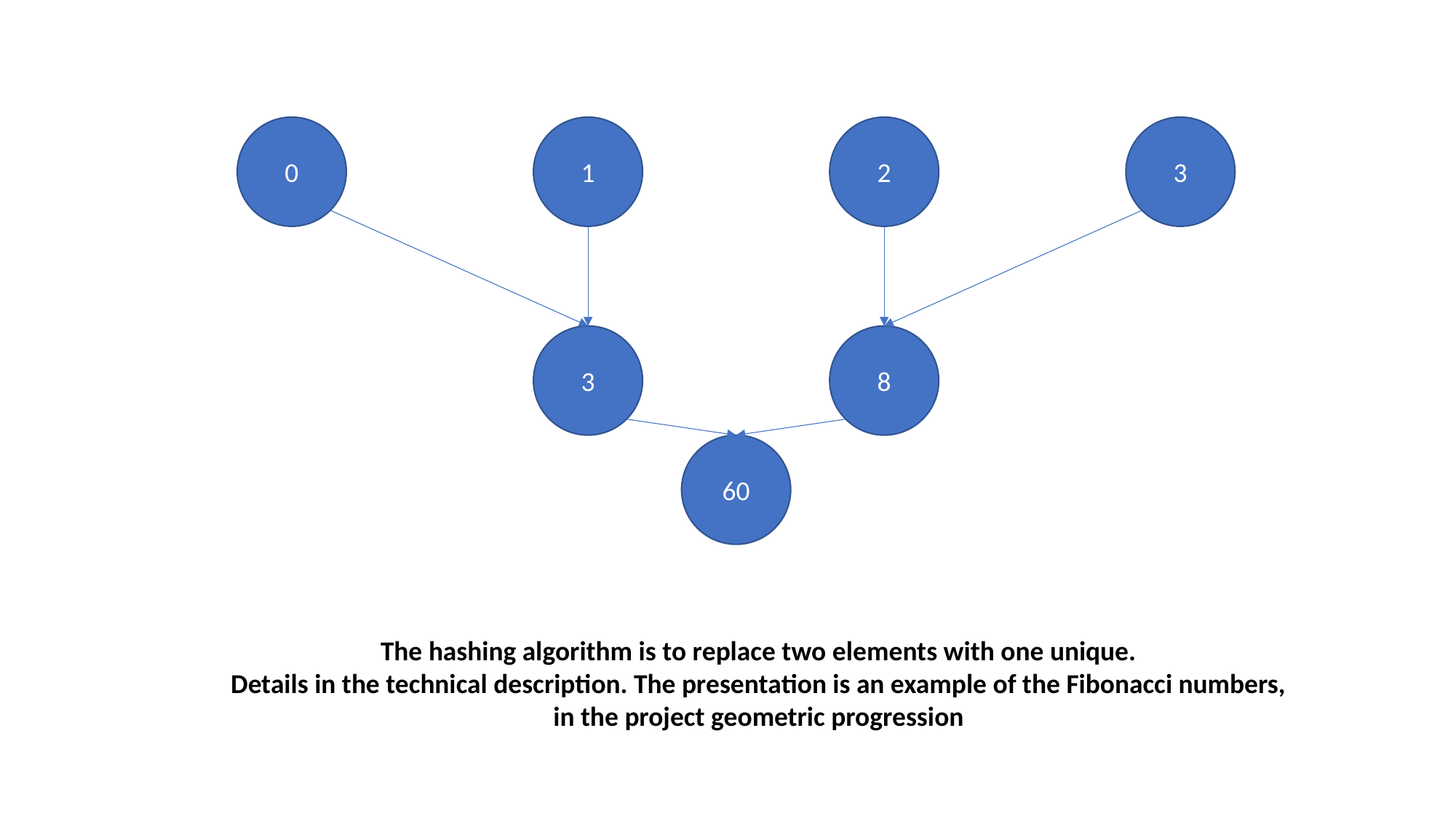

0
1
2
3
3
8
60
The hashing algorithm is to replace two elements with one unique.
Details in the technical description. The presentation is an example of the Fibonacci numbers,
in the project geometric progression